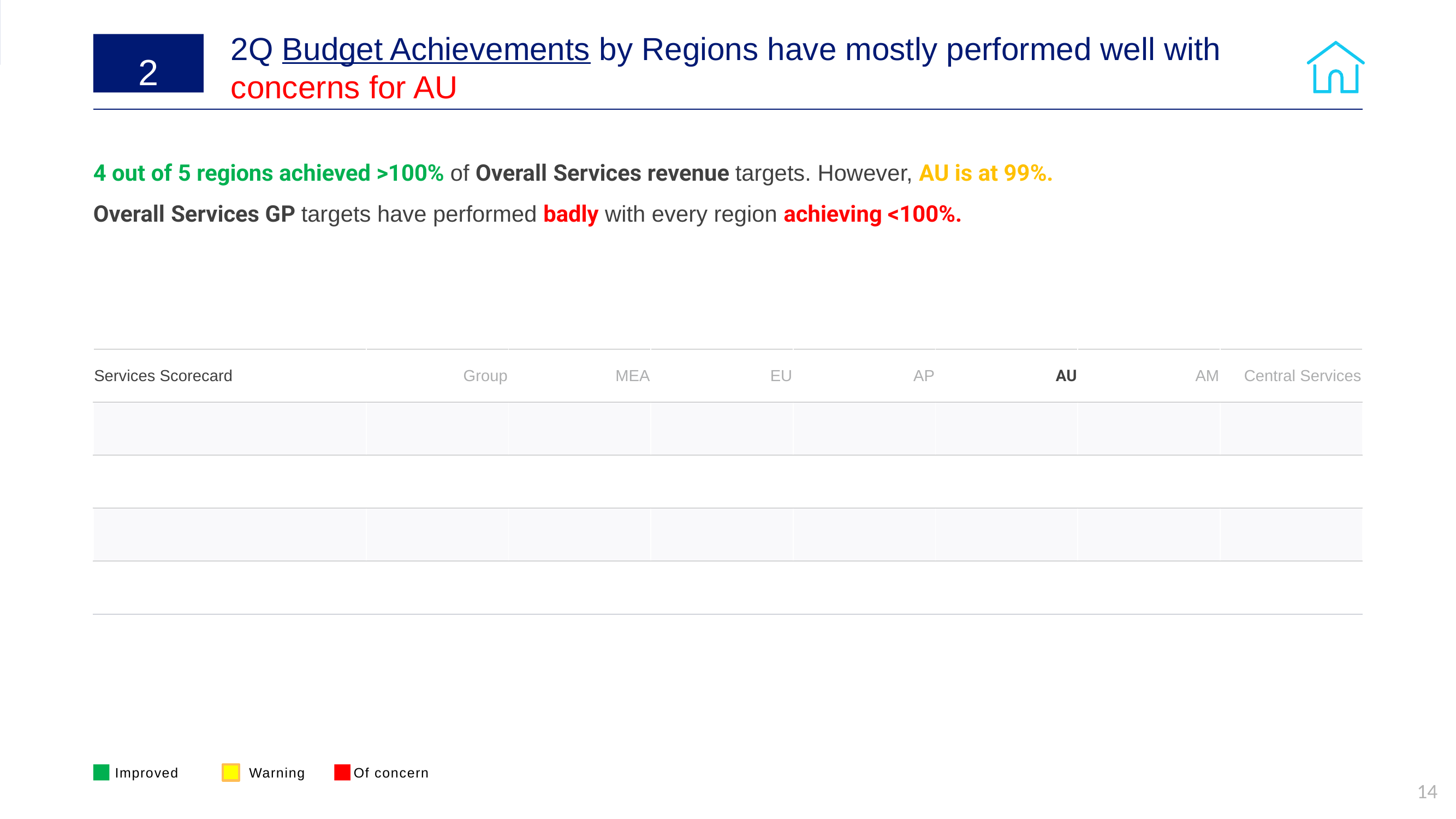

# 2Q Budget Achievements by Regions have mostly performed well with concerns for AU
2

4 out of 5 regions achieved >100% of Overall Services revenue targets. However, AU is at 99%.
Overall Services GP targets have performed badly with every region achieving <100%.
| Services Scorecard | Group | MEA | EU | AP | AU | AM | Central Services |
| --- | --- | --- | --- | --- | --- | --- | --- |
|  |  |  |  |  |  |  |  |
|  |  |  |  |  |  |  |  |
|  |  |  |  |  |  |  |  |
|  |  |  |  |  |  |  |  |
1Q Services Revenue
103%

Services VBR
43%

M : Million	Q: Quarters 	YoY: Year on Year 	Ach: Achievement  	Bgt: Budget 	        PF : Prior Forecast
Improved
Warning
Of concern

14